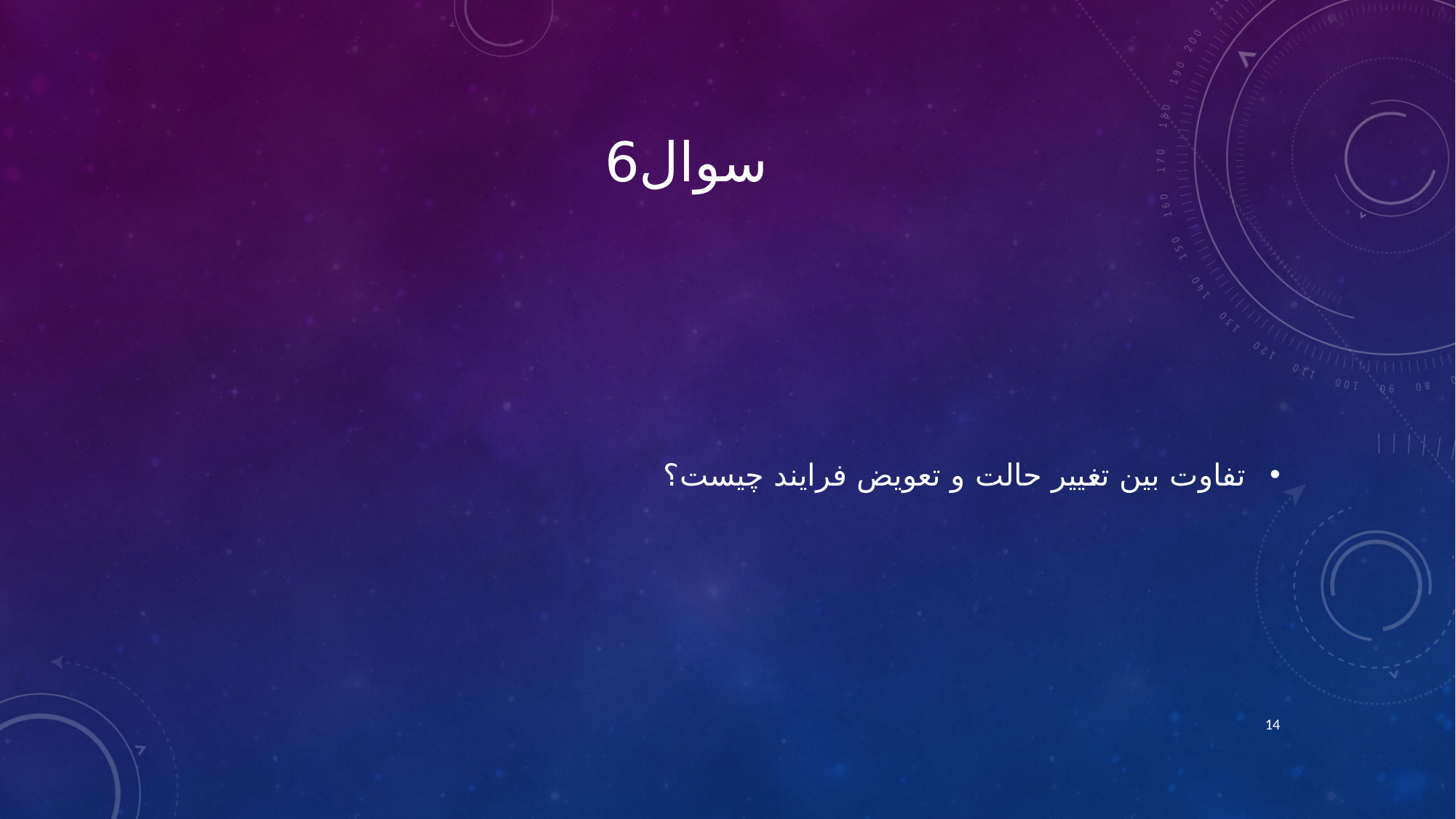

# سوال6
تفاوت بين تغيير حالت و تعويض فرايند چيست؟
14